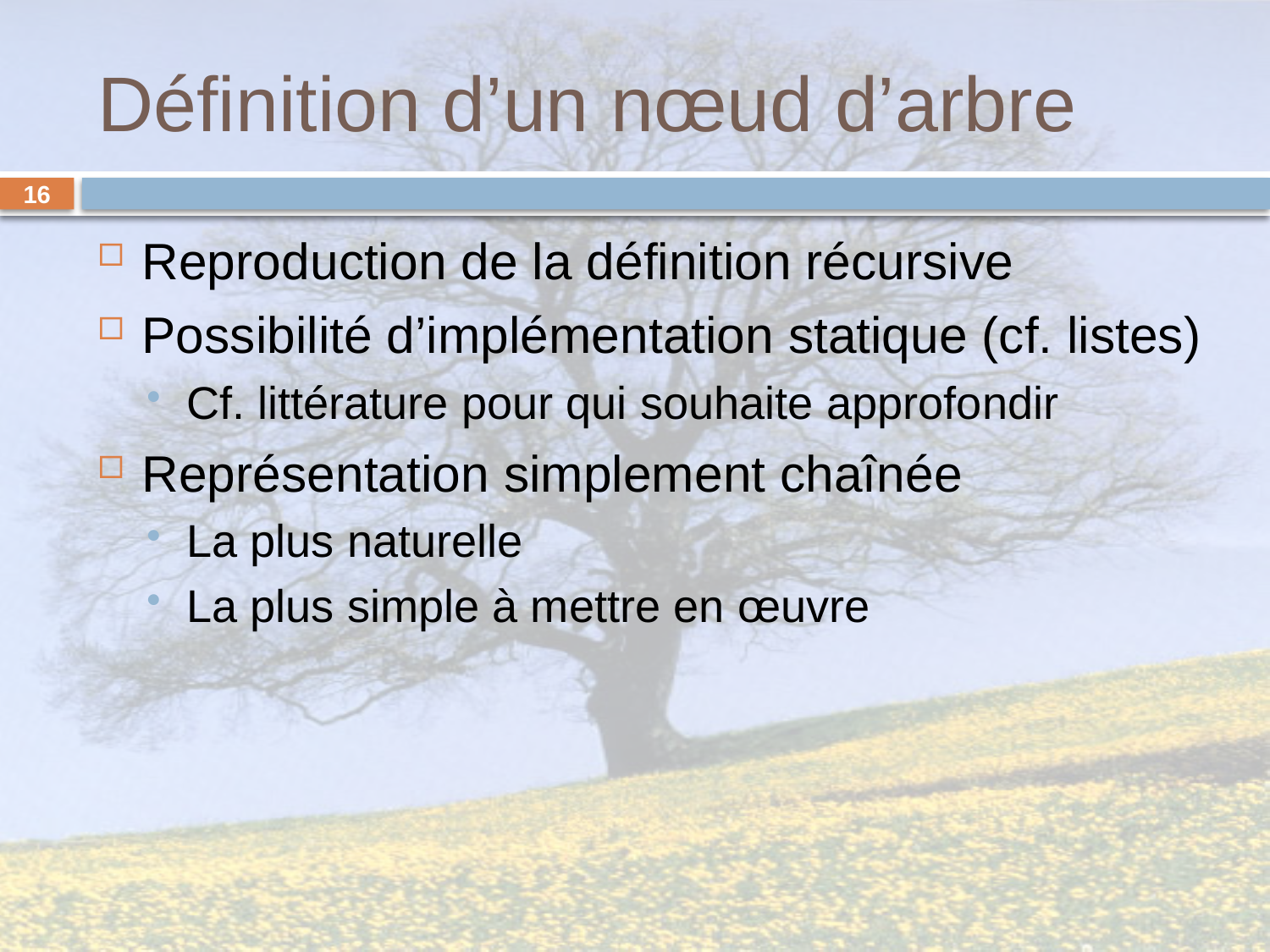

# Définition d’un nœud d’arbre
16
Reproduction de la définition récursive
Possibilité d’implémentation statique (cf. listes)
Cf. littérature pour qui souhaite approfondir
Représentation simplement chaînée
La plus naturelle
La plus simple à mettre en œuvre